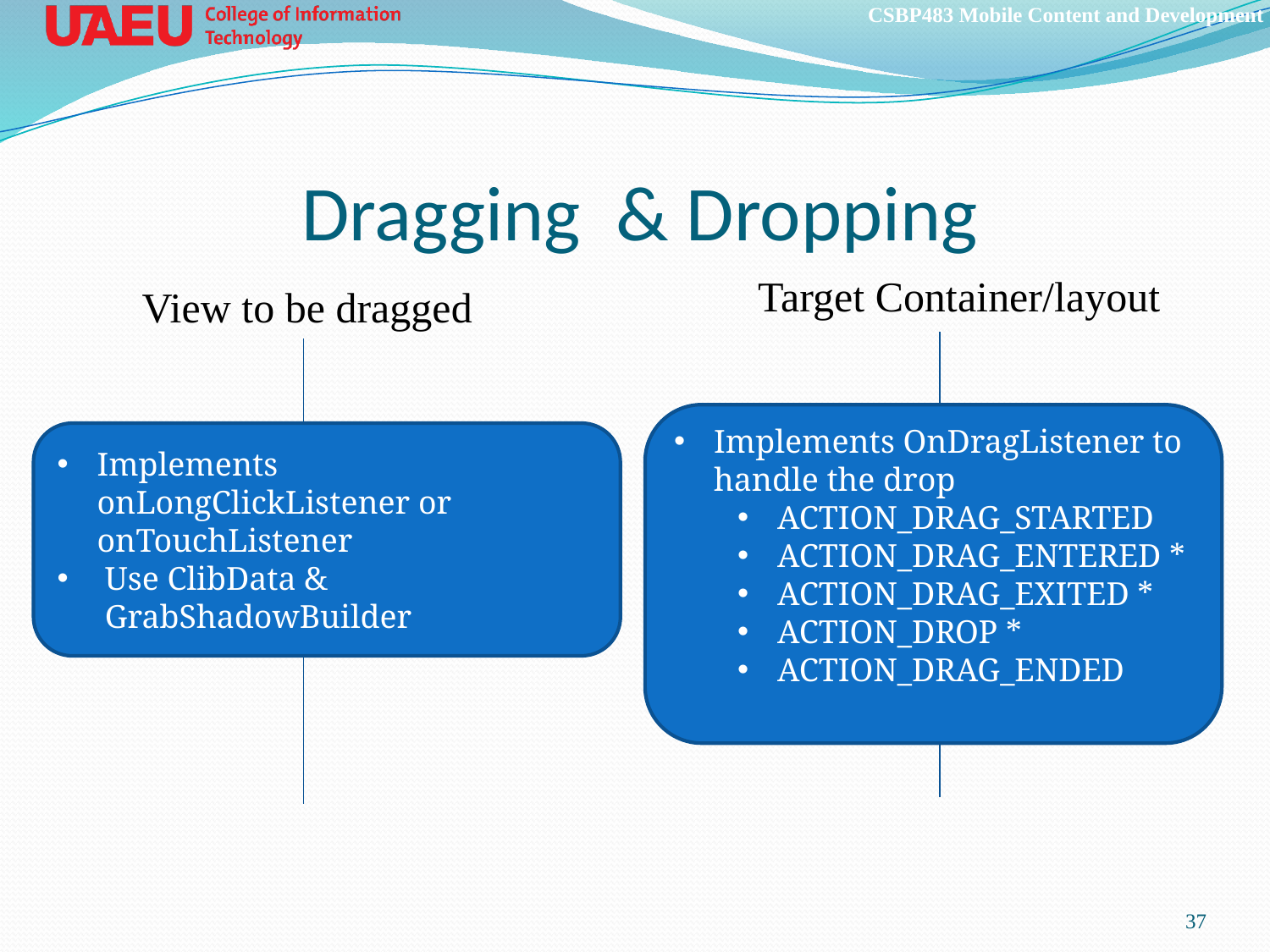

# Dragging  & Dropping
Target Container/layout
View to be dragged
Implements OnDragListener to handle the drop
ACTION_DRAG_STARTED
ACTION_DRAG_ENTERED *
ACTION_DRAG_EXITED *
ACTION_DROP *
ACTION_DRAG_ENDED

Implements onLongClickListener or onTouchListener
Use ClibData & GrabShadowBuilder
37